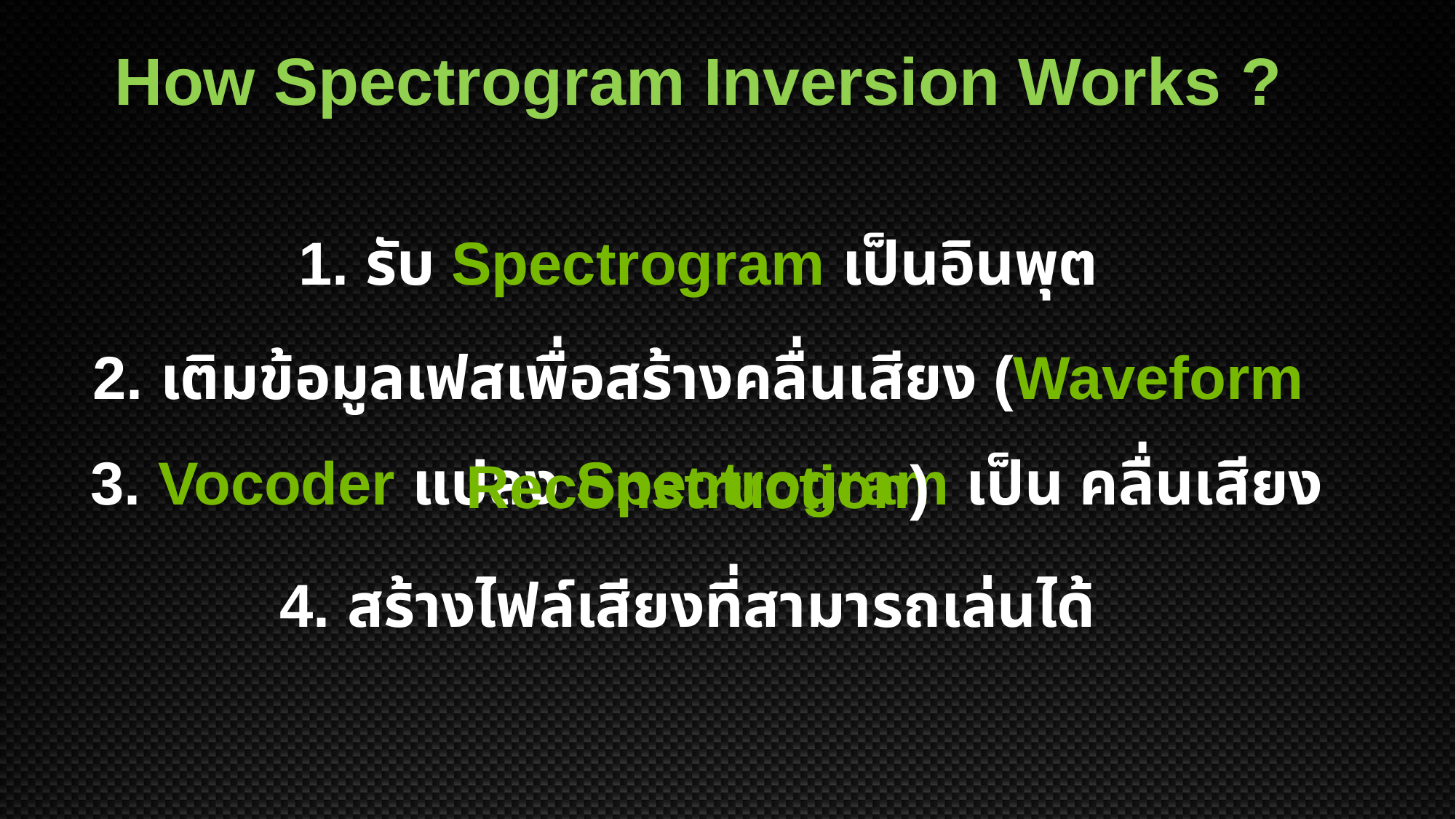

How Spectrogram Inversion Works ?
1. รับ Spectrogram เป็นอินพุต
2. เติมข้อมูลเฟสเพื่อสร้างคลื่นเสียง (Waveform Reconstruction)
 3. Vocoder แปลง Spectrogram เป็น คลื่นเสียง
 4. สร้างไฟล์เสียงที่สามารถเล่นได้